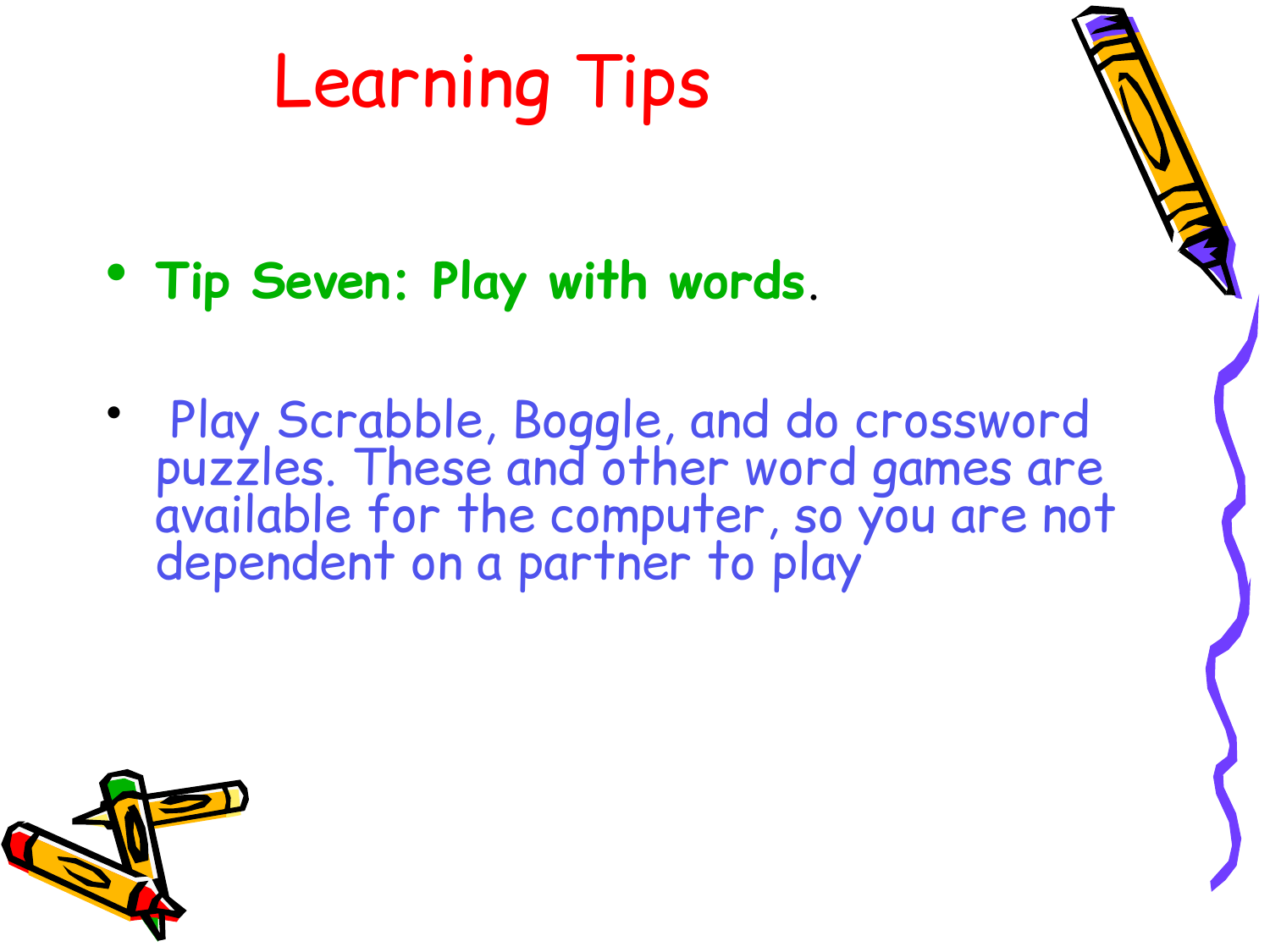

# Learning Tips
Tip Seven: Play with words.

 Play Scrabble, Boggle, and do crossword puzzles. These and other word games are available for the computer, so you are not dependent on a partner to play